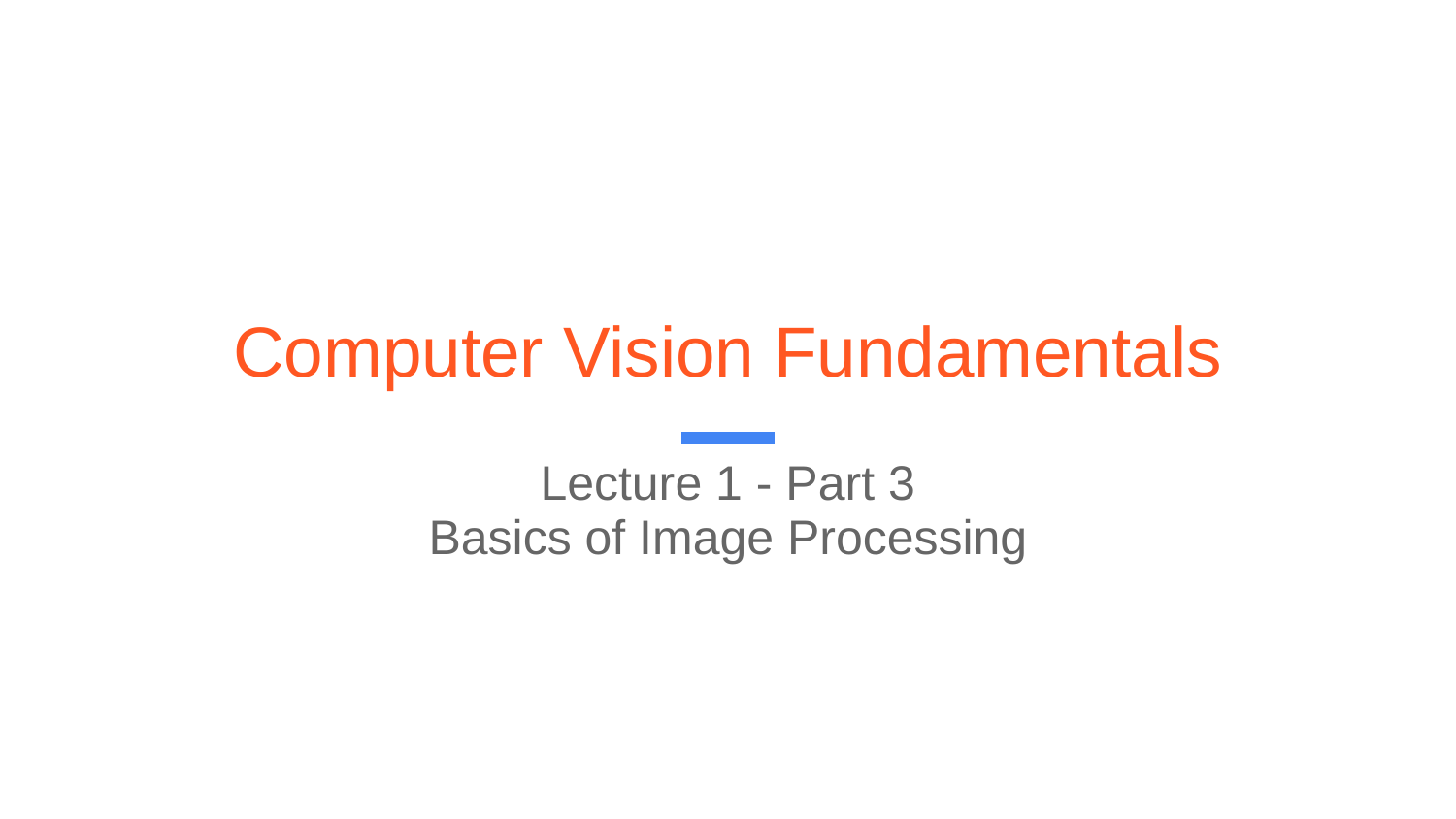

# Computer Vision Fundamentals
Lecture 1 - Part 3
Basics of Image Processing